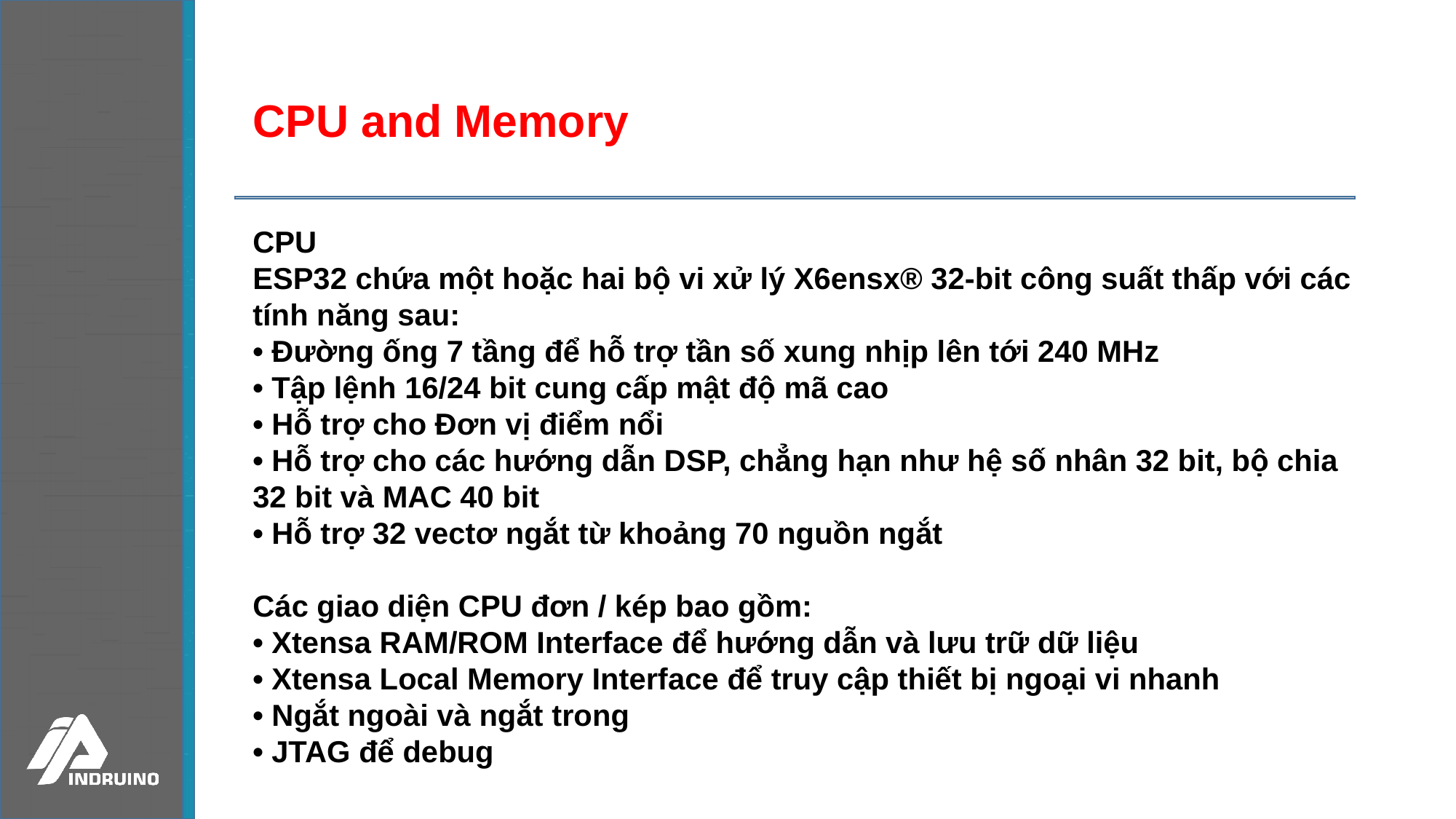

CPU and Memory
CPU
ESP32 chứa một hoặc hai bộ vi xử lý X6ensx® 32-bit công suất thấp với các tính năng sau:
• Đường ống 7 tầng để hỗ trợ tần số xung nhịp lên tới 240 MHz
• Tập lệnh 16/24 bit cung cấp mật độ mã cao
• Hỗ trợ cho Đơn vị điểm nổi
• Hỗ trợ cho các hướng dẫn DSP, chẳng hạn như hệ số nhân 32 bit, bộ chia 32 bit và MAC 40 bit
• Hỗ trợ 32 vectơ ngắt từ khoảng 70 nguồn ngắt

Các giao diện CPU đơn / kép bao gồm:
• Xtensa RAM/ROM Interface để hướng dẫn và lưu trữ dữ liệu
• Xtensa Local Memory Interface để truy cập thiết bị ngoại vi nhanh
• Ngắt ngoài và ngắt trong
• JTAG để debug